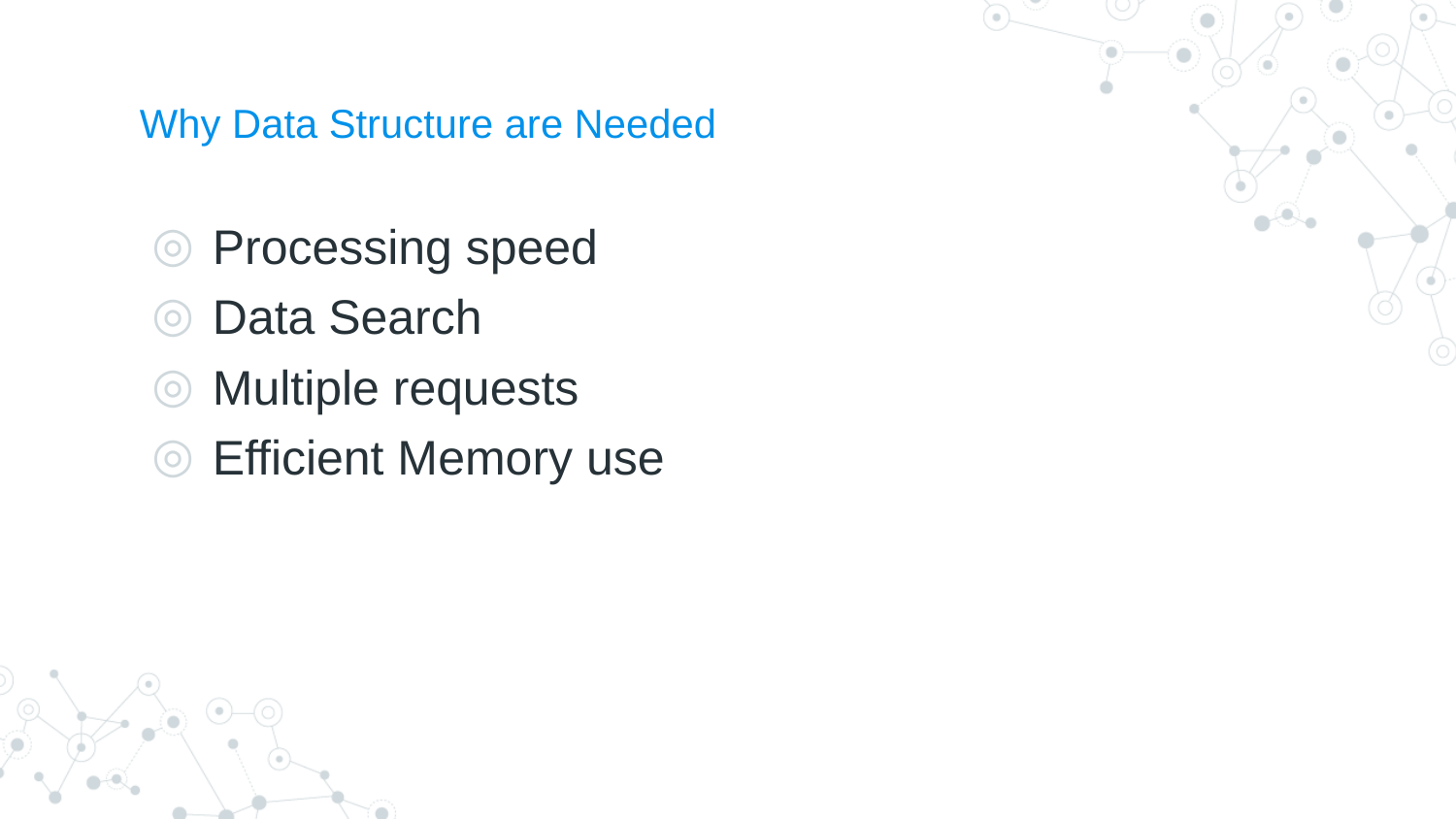

# Why Data Structure are Needed
Processing speed
Data Search
Multiple requests
Efficient Memory use